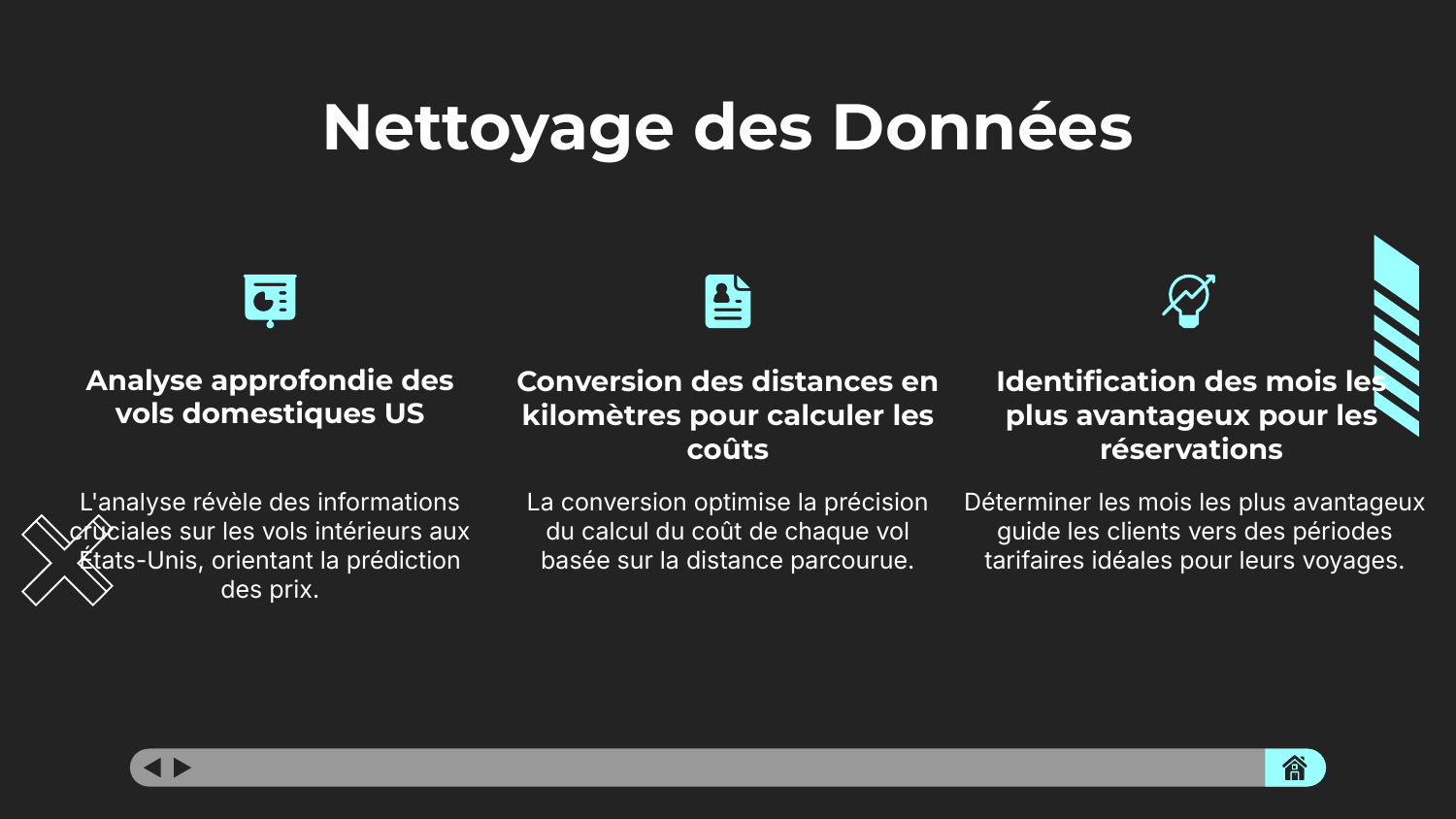

# Nettoyage des Données

Analyse approfondie des vols domestiques US
Conversion des distances en kilomètres pour calculer les coûts
Identification des mois les plus avantageux pour les réservations
L'analyse révèle des informations cruciales sur les vols intérieurs aux États-Unis, orientant la prédiction des prix.
La conversion optimise la précision du calcul du coût de chaque vol basée sur la distance parcourue.
Déterminer les mois les plus avantageux guide les clients vers des périodes tarifaires idéales pour leurs voyages.